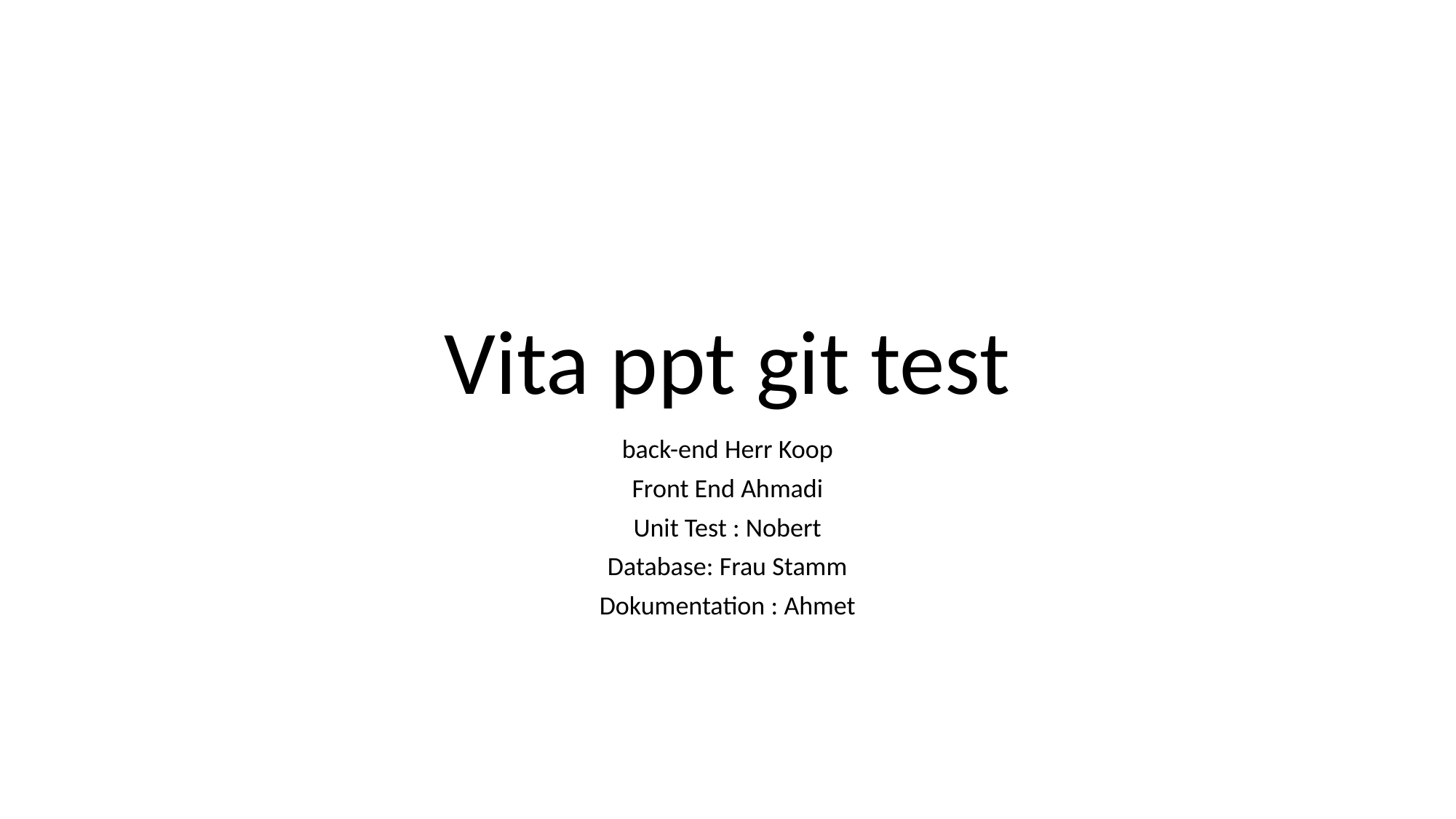

# Vita ppt git test
back-end Herr Koop
Front End Ahmadi
Unit Test : Nobert
Database: Frau Stamm
Dokumentation : Ahmet